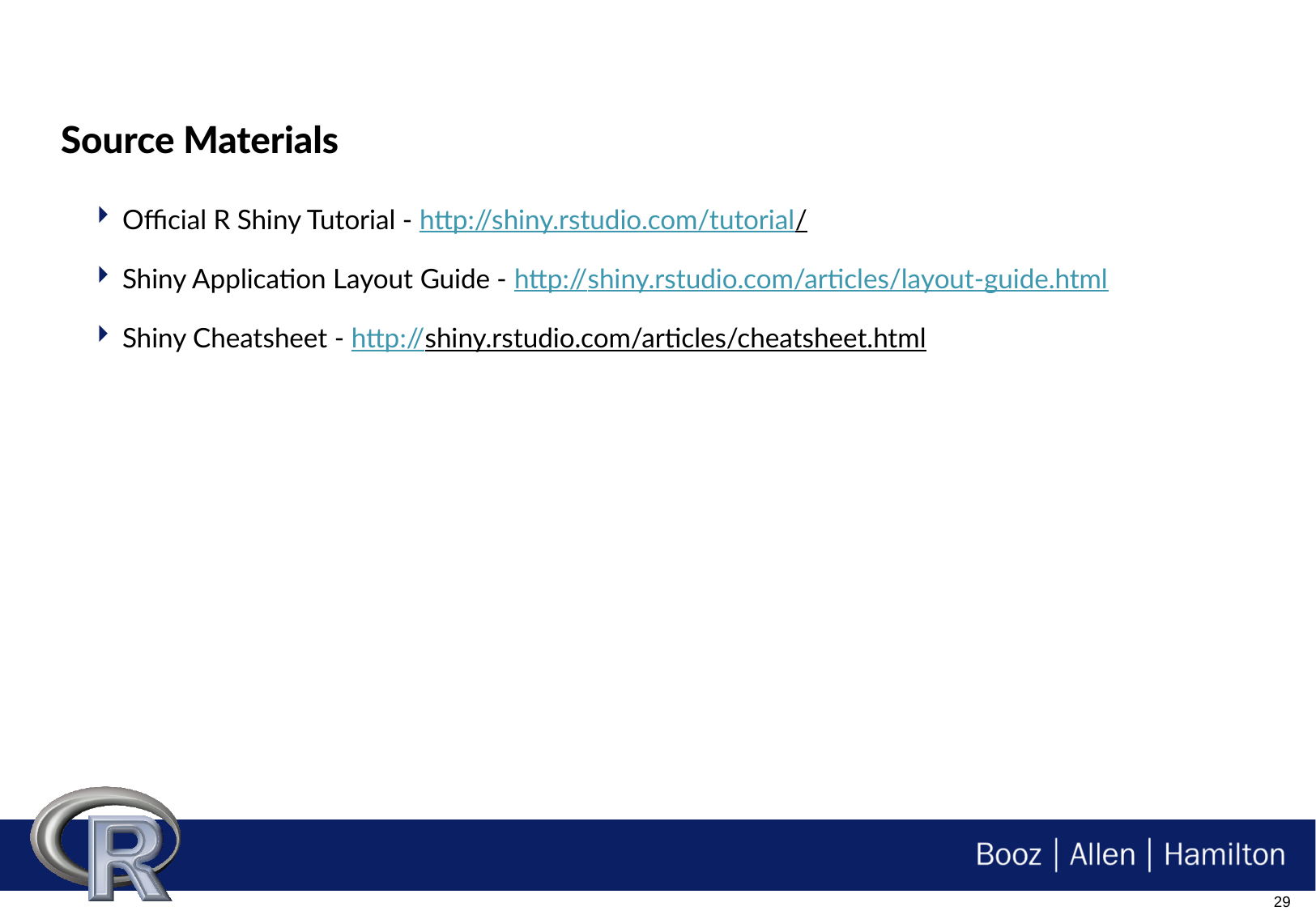

# Source Materials
Official R Shiny Tutorial - http://shiny.rstudio.com/tutorial/
Shiny Application Layout Guide - http://shiny.rstudio.com/articles/layout-guide.html
Shiny Cheatsheet - http://shiny.rstudio.com/articles/cheatsheet.html